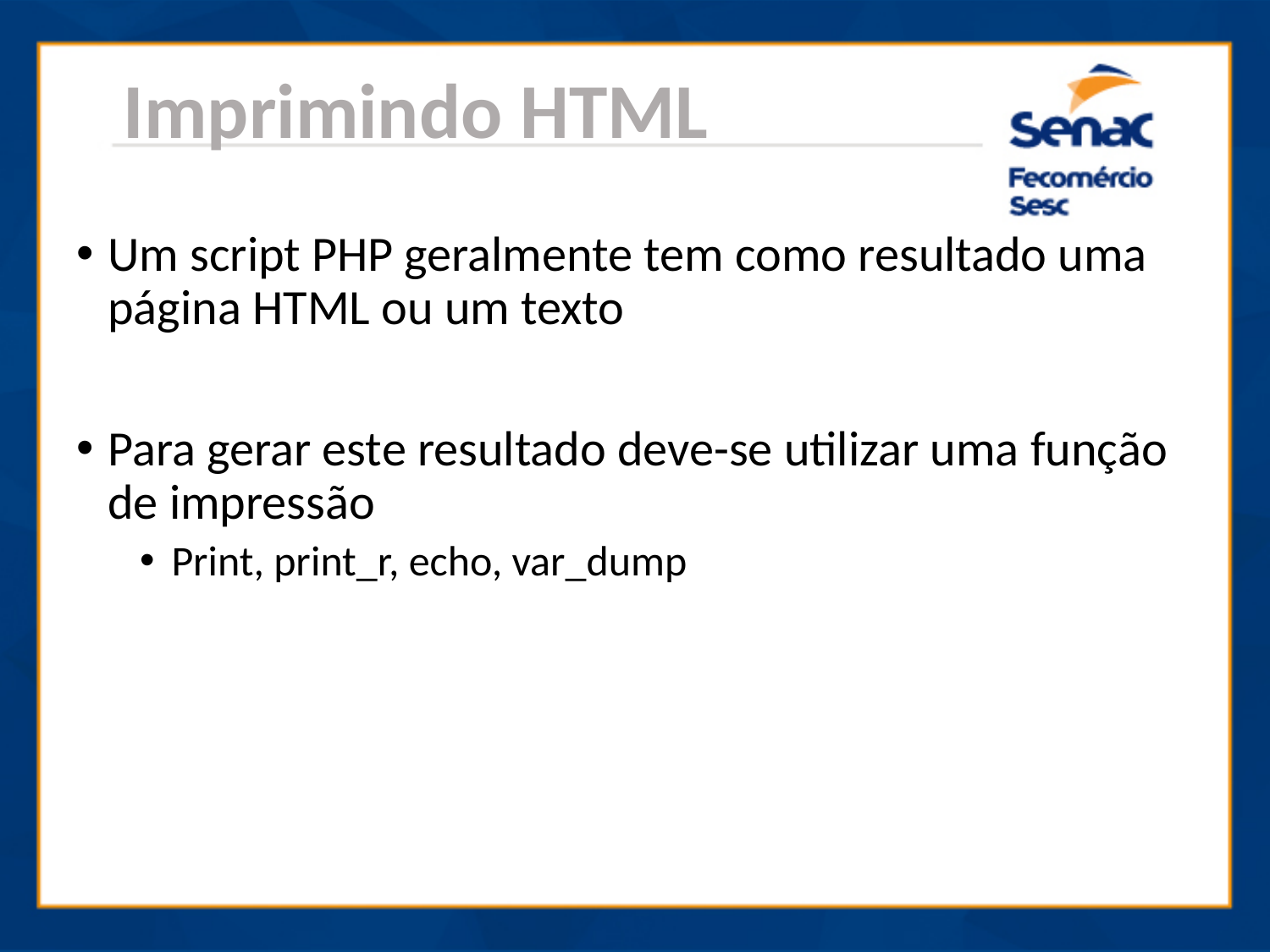

Imprimindo HTML
Um script PHP geralmente tem como resultado uma página HTML ou um texto

Para gerar este resultado deve-se utilizar uma função de impressão
Print, print_r, echo, var_dump